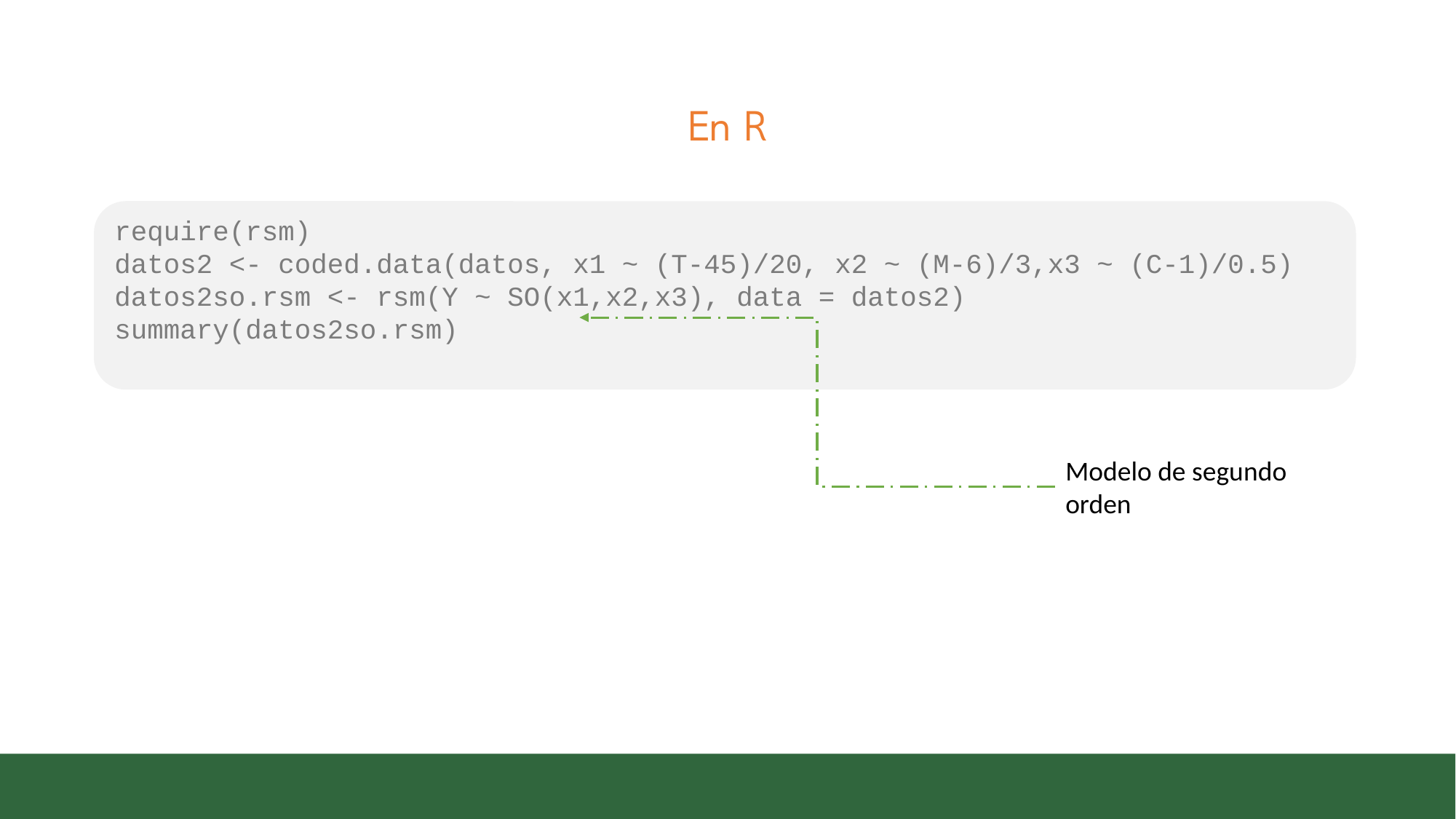

# En R
require(rsm)
datos2 <- coded.data(datos, x1 ~ (T-45)/20, x2 ~ (M-6)/3,x3 ~ (C-1)/0.5)
datos2so.rsm <- rsm(Y ~ SO(x1,x2,x3), data = datos2)
summary(datos2so.rsm)

Modelo de segundo orden